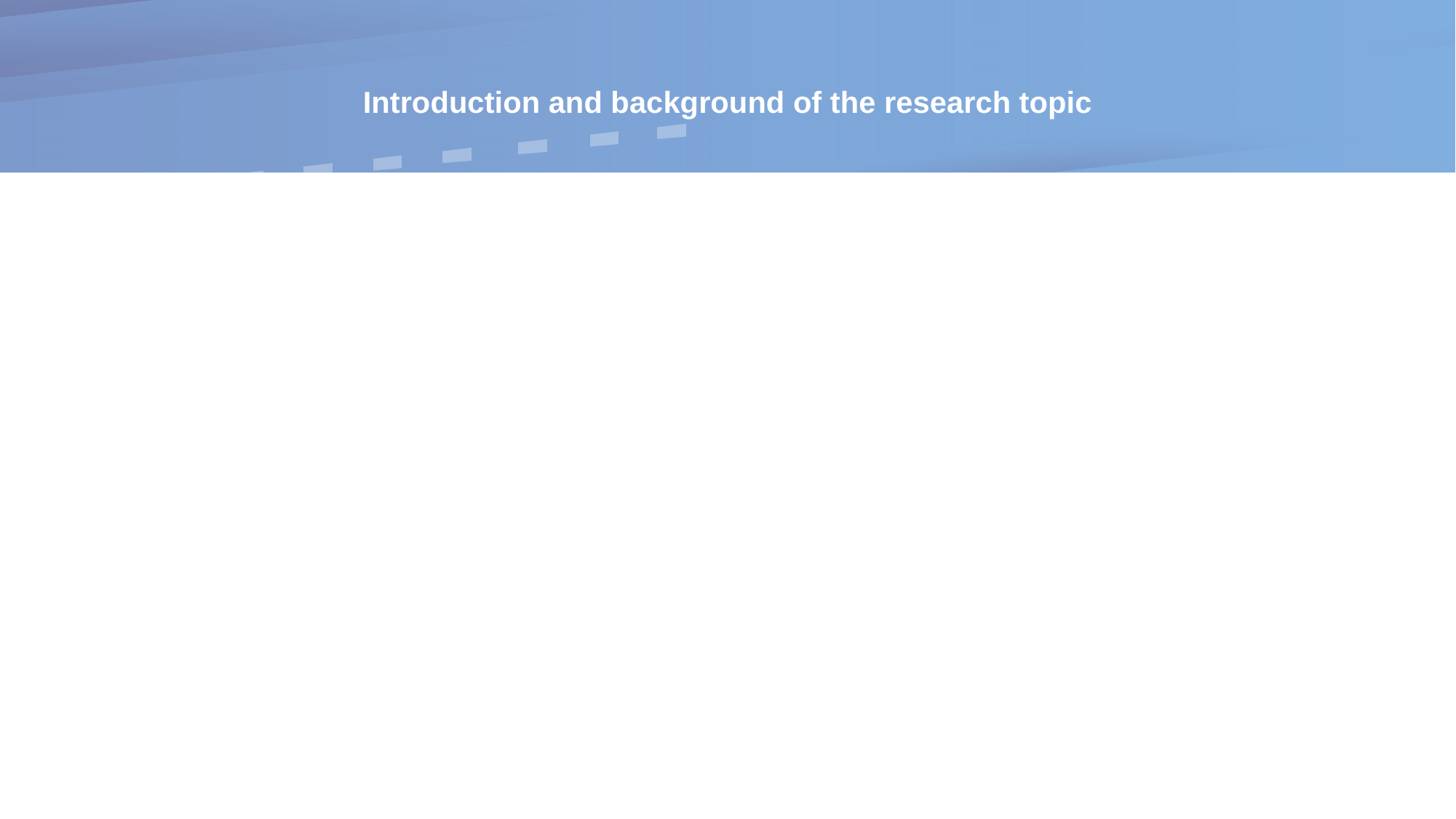

# Introduction and background of the research topic